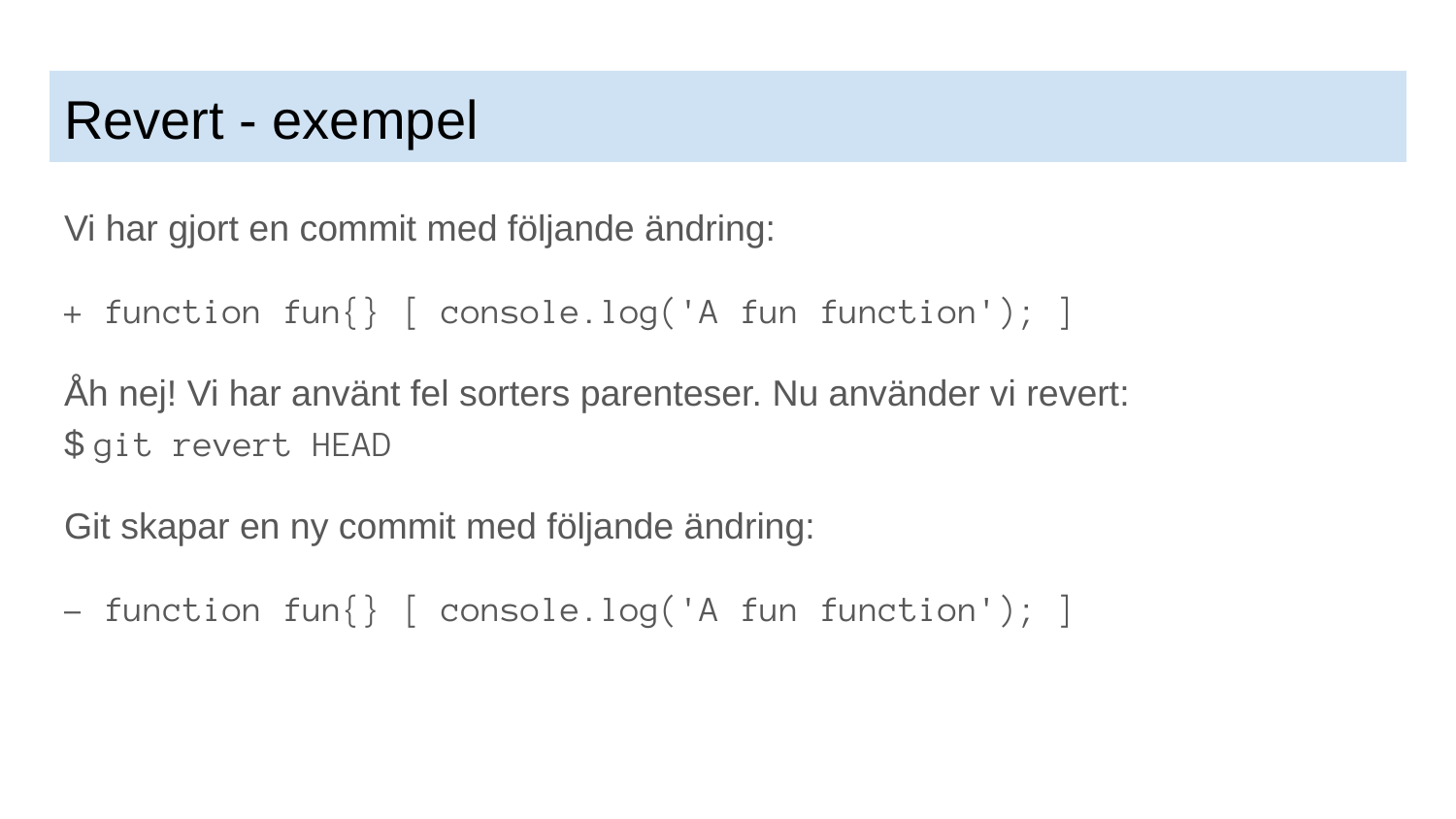

# Revert - exempel
Vi har gjort en commit med följande ändring:
+ function fun{} [ console.log('A fun function'); ]
Åh nej! Vi har använt fel sorters parenteser. Nu använder vi revert:
$ git revert HEAD
Git skapar en ny commit med följande ändring:
- function fun{} [ console.log('A fun function'); ]